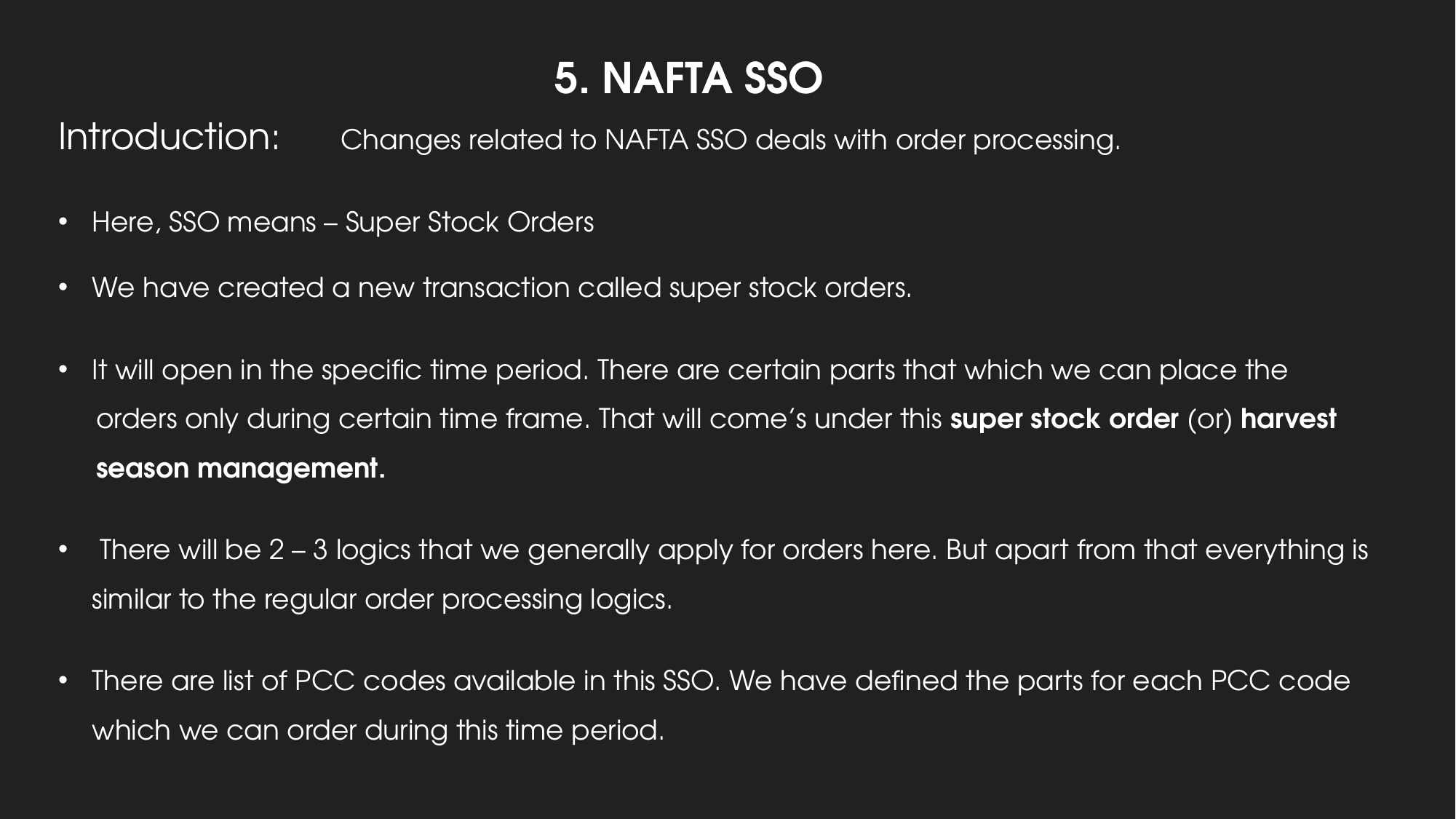

5. NAFTA SSO
Introduction:      Changes related to NAFTA SSO deals with order processing.
Here, SSO means – Super Stock Orders

We have created a new transaction called super stock orders.

It will open in the specific time period. There are certain parts that which we can place the
     orders only during certain time frame. That will come’s under this super stock order (or) harvest
     season management.

 There will be 2 – 3 logics that we generally apply for orders here. But apart from that everything is similar to the regular order processing logics.

There are list of PCC codes available in this SSO. We have defined the parts for each PCC code which we can order during this time period.